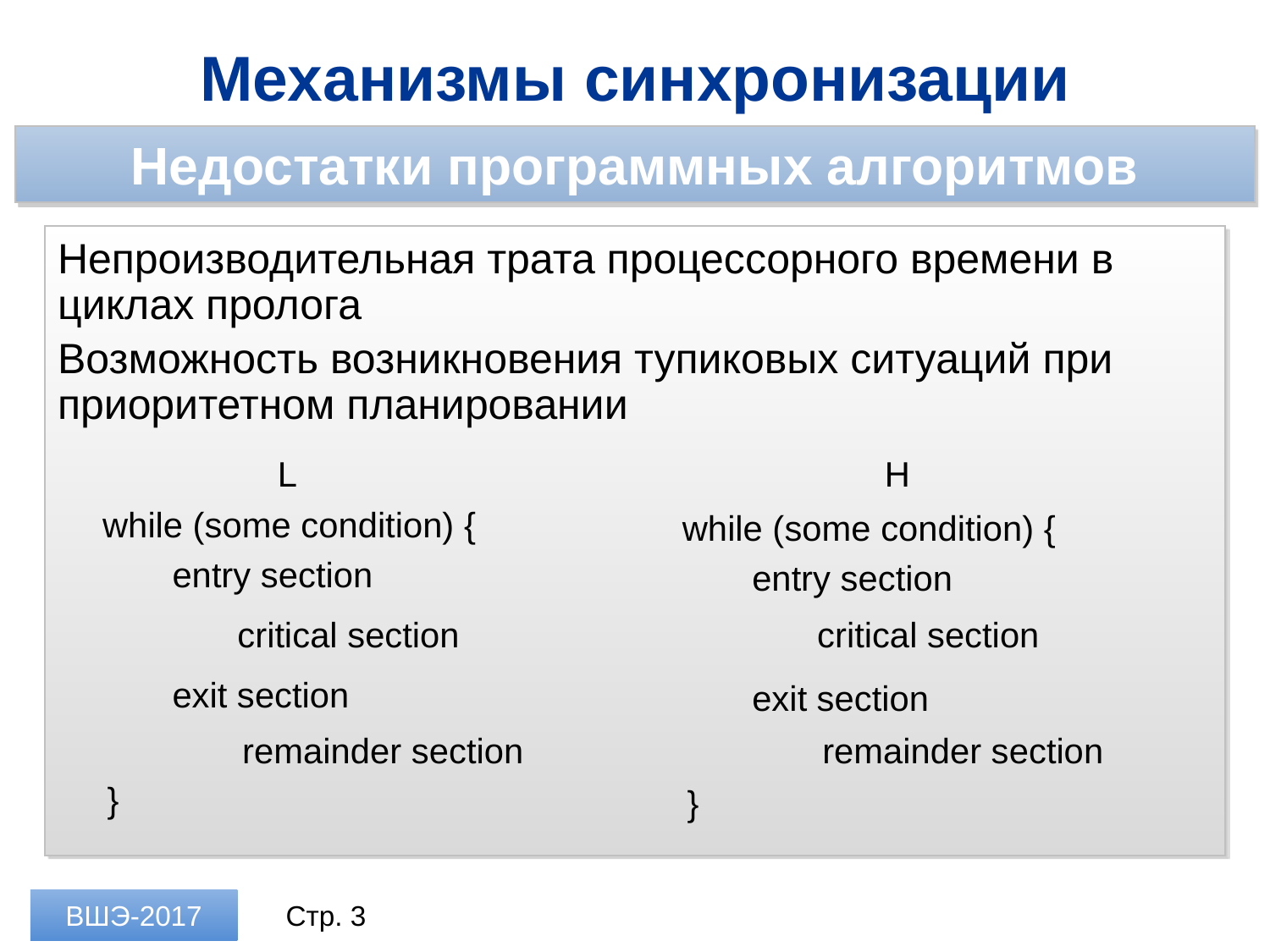

Механизмы синхронизации
Недостатки программных алгоритмов

Непроизводительная трата процессорного времени в циклах пролога
Возможность возникновения тупиковых ситуаций при приоритетном планировании
L
H
while (some condition) {
while (some condition) {
entry section
entry section
critical section
critical section
exit section
exit section
remainder section
remainder section
}
}
ВШЭ-2017
Стр. 3